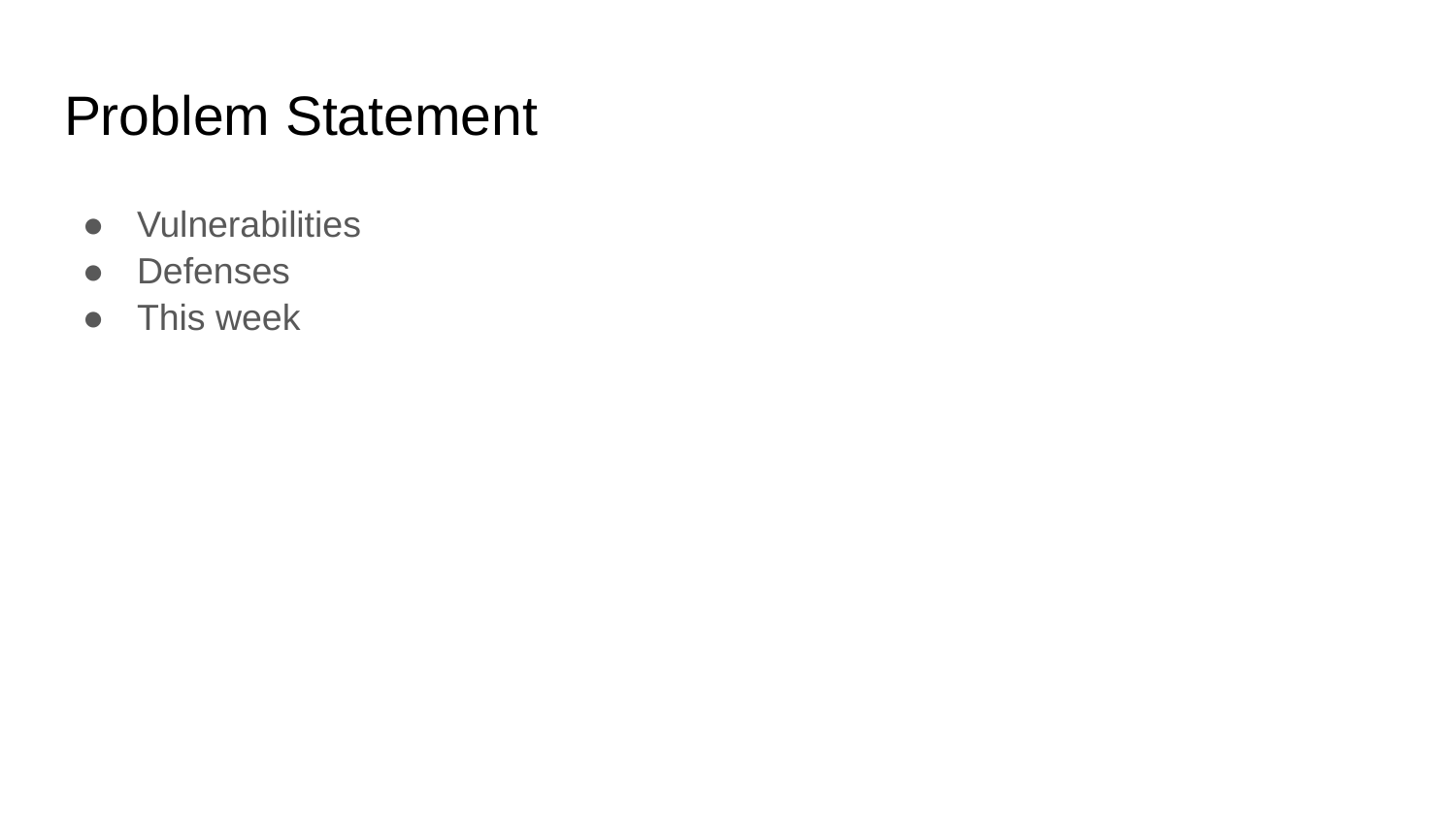

# Problem Statement
Vulnerabilities
Defenses
This week